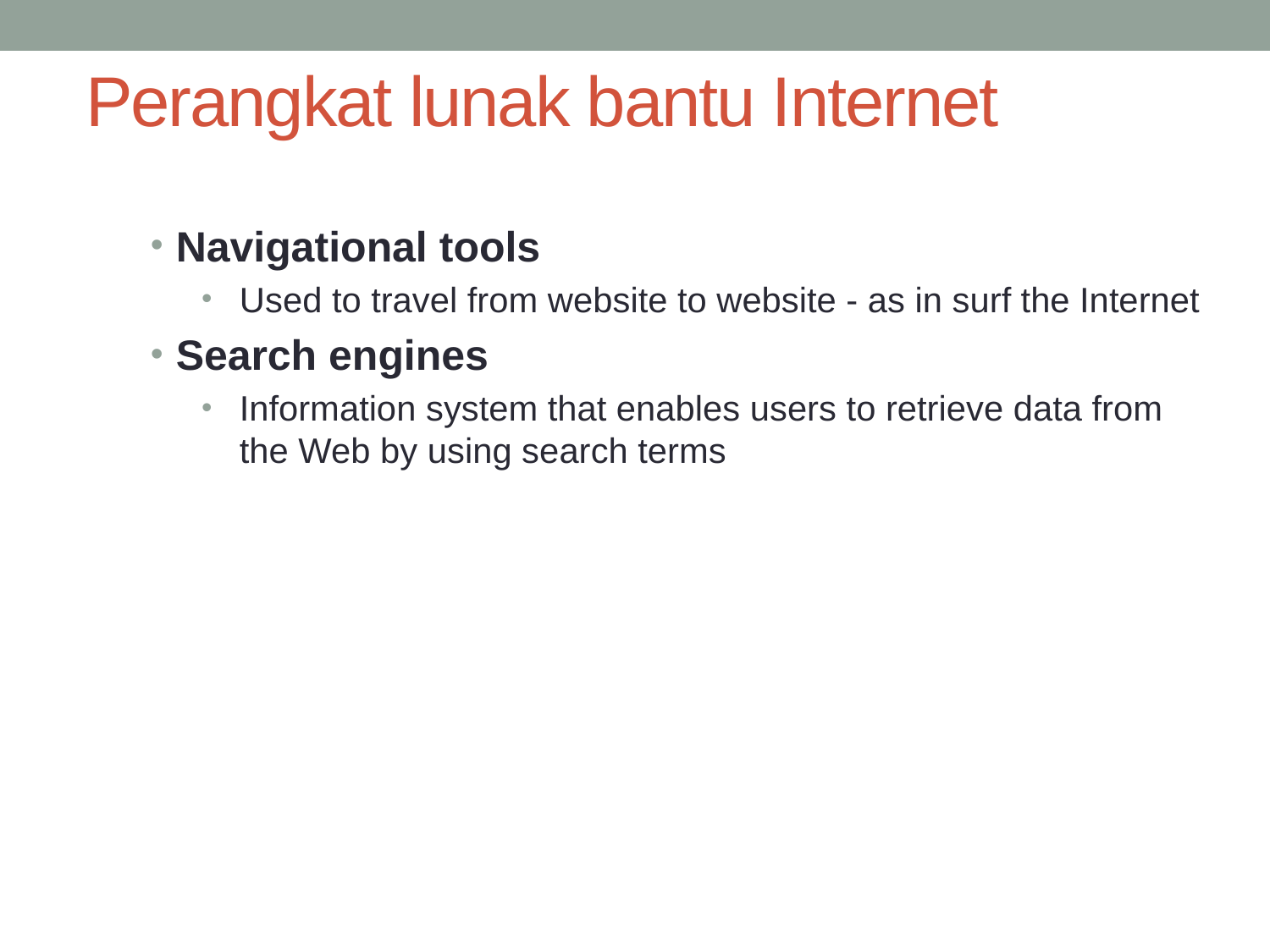

# Perangkat lunak bantu Internet
Navigational tools
Used to travel from website to website - as in surf the Internet
Search engines
Information system that enables users to retrieve data from the Web by using search terms